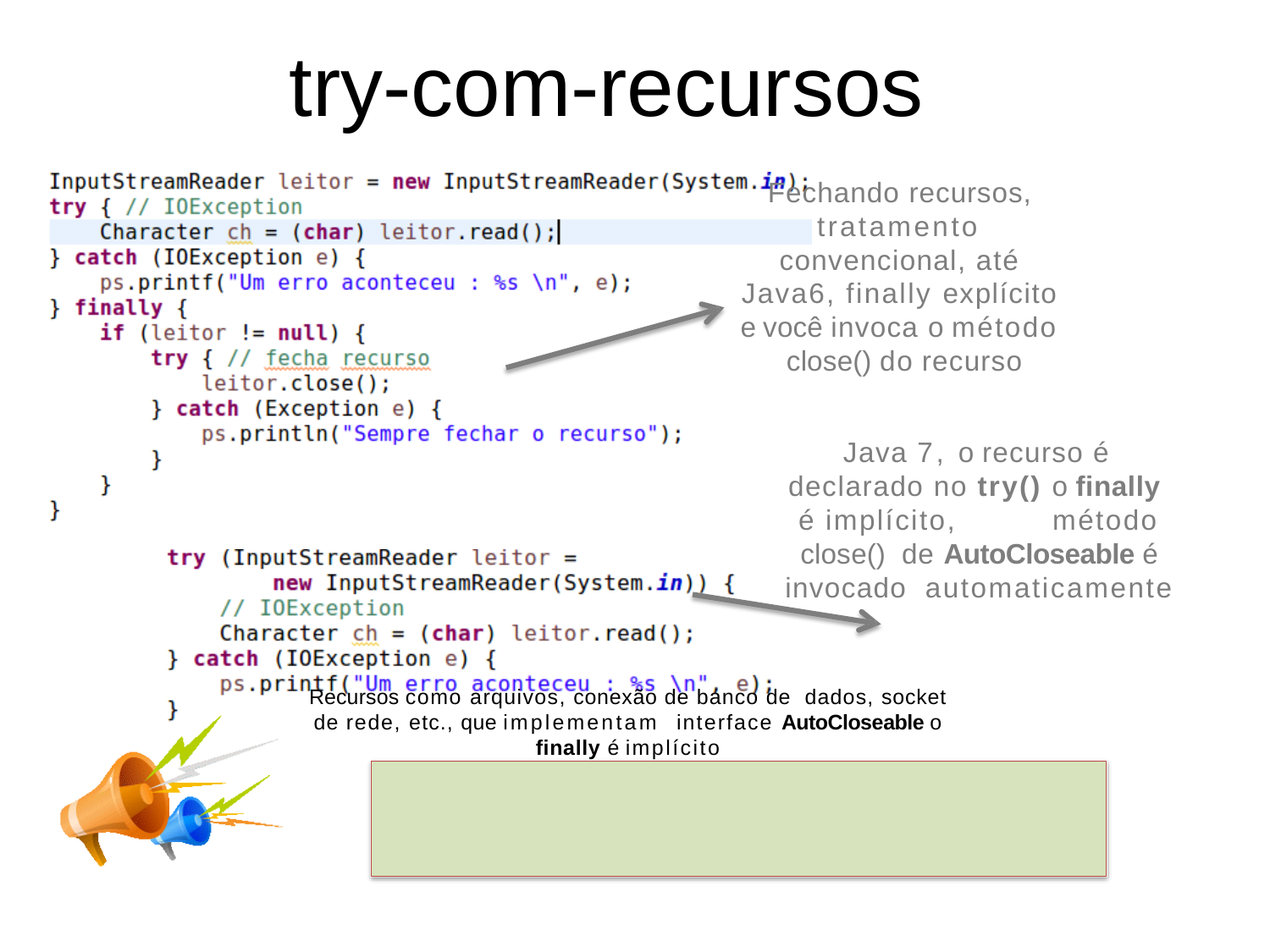

# try-com-recursos
Fechando recursos,  tratamento  convencional, até  Java6, finally explícito  e você invoca o método  close() do recurso

Java 7, o recurso é  declarado no try() o finally  é implícito,	método close()  de AutoCloseable é invocado  automaticamente

Recursos como arquivos, conexão de banco de  dados, socket de rede, etc., que implementam  interface AutoCloseable o finally é implícito